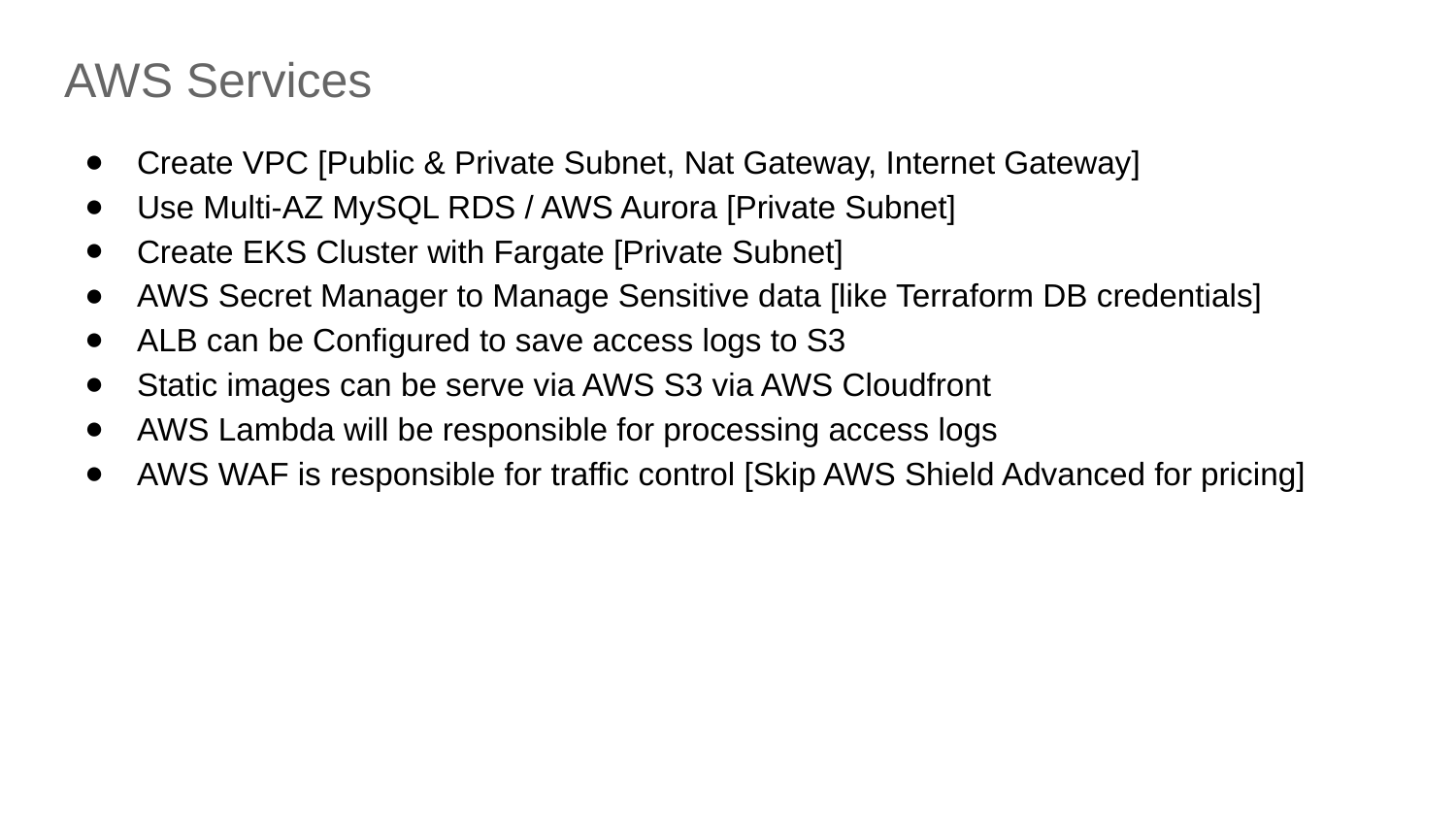

# AWS Services
Create VPC [Public & Private Subnet, Nat Gateway, Internet Gateway]
Use Multi-AZ MySQL RDS / AWS Aurora [Private Subnet]
Create EKS Cluster with Fargate [Private Subnet]
AWS Secret Manager to Manage Sensitive data [like Terraform DB credentials]
ALB can be Configured to save access logs to S3
Static images can be serve via AWS S3 via AWS Cloudfront
AWS Lambda will be responsible for processing access logs
AWS WAF is responsible for traffic control [Skip AWS Shield Advanced for pricing]